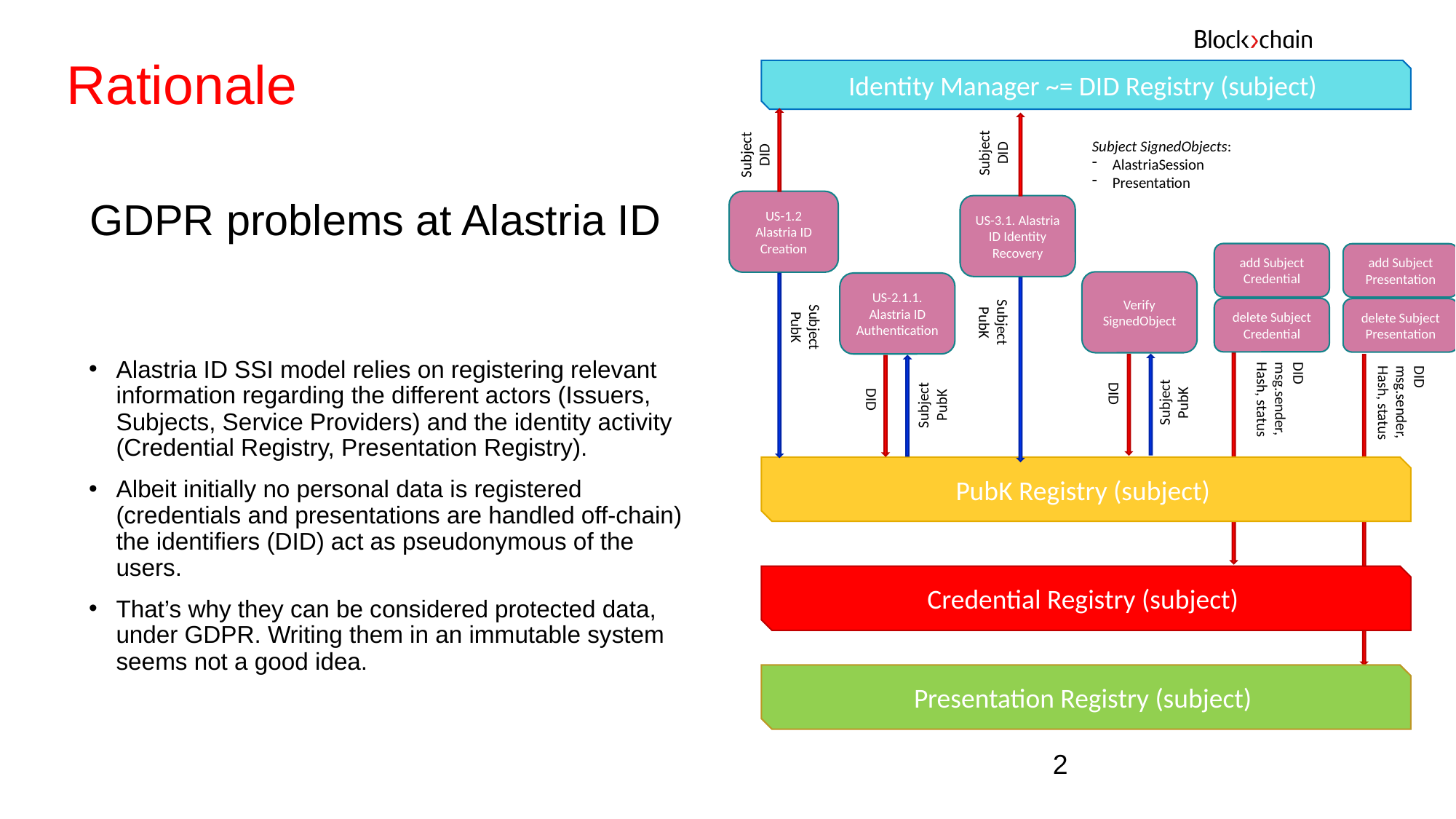

Rationale
Identity Manager ~= DID Registry (subject)
Subject
DID
Subject SignedObjects:
AlastriaSession
Presentation
Subject
DID

US-1.2 Alastria ID Creation
GDPR problems at Alastria ID
US-3.1. Alastria ID Identity Recovery
add Subject Credential
add Subject Presentation
Verify SignedObject
US-2.1.1. Alastria ID Authentication
delete Subject Credential
delete Subject Presentation
Subject
PubK
Subject
PubK
Alastria ID SSI model relies on registering relevant information regarding the different actors (Issuers, Subjects, Service Providers) and the identity activity (Credential Registry, Presentation Registry).
Albeit initially no personal data is registered (credentials and presentations are handled off-chain) the identifiers (DID) act as pseudonymous of the users.
That’s why they can be considered protected data, under GDPR. Writing them in an immutable system seems not a good idea.

DID msg.sender, Hash, status
DID msg.sender, Hash, status
Subject
PubK
Subject
PubK
DID
DID

PubK Registry (subject)

Credential Registry (subject)
Presentation Registry (subject)
2